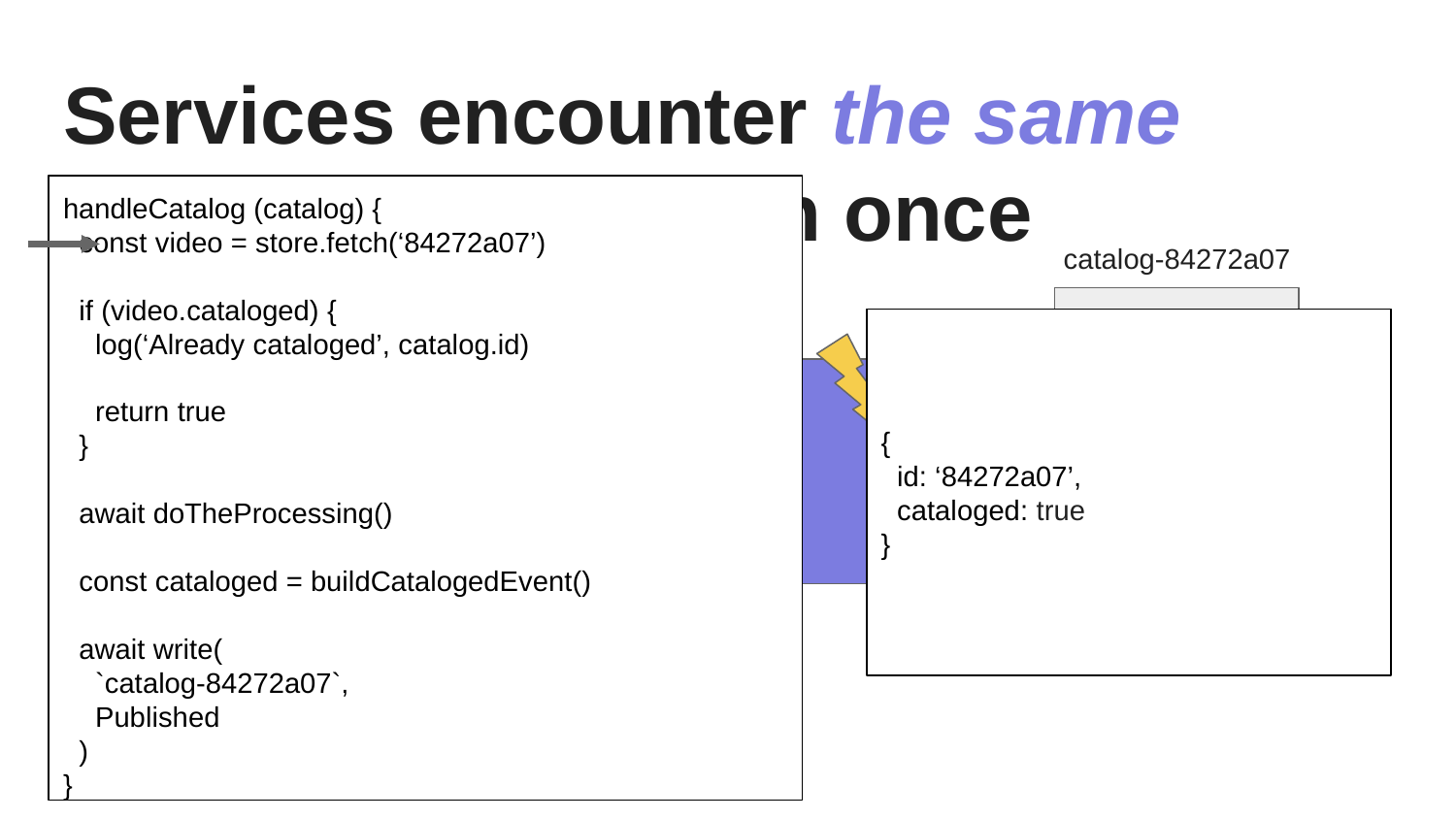

# Services encounter the same message more than once
?
handleCatalog (catalog) {
  const video = store.fetch(‘84272a07’)

  if (video.cataloged) {
    log(‘Already cataloged’, catalog.id)

    return true
  }

  await doTheProcessing()

  const cataloged = buildCatalogedEvent()

  await write(
    `catalog-84272a07`,
    Published
  )
}
catalog-84272a07
VideoPublished
{
  id: ‘84272a07’,
  cataloged: true
}
video:command-84272a07

Video
Publishing
Service
PublishVideo